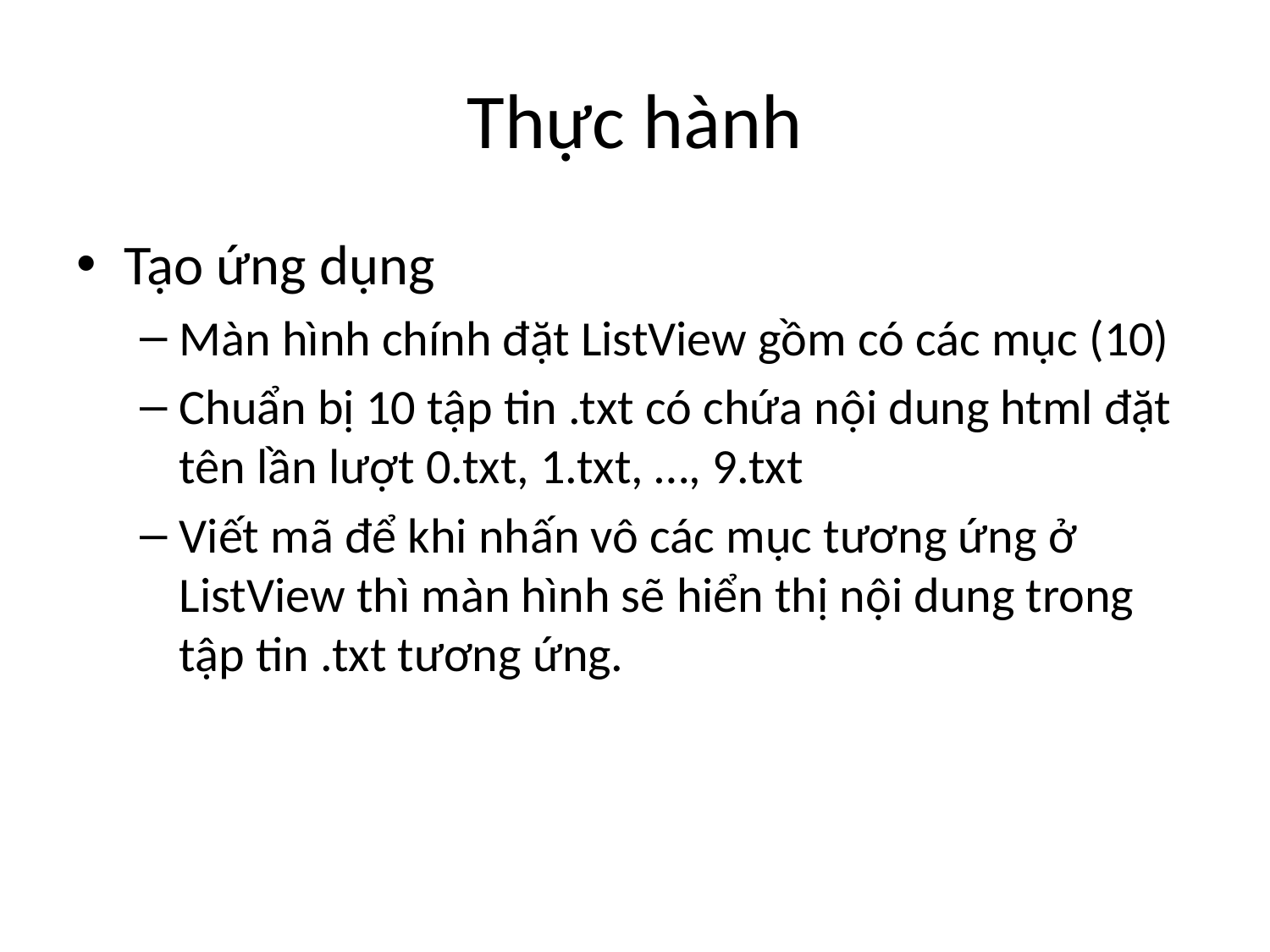

# Thực hành
Tạo ứng dụng
Màn hình chính đặt ListView gồm có các mục (10)
Chuẩn bị 10 tập tin .txt có chứa nội dung html đặt tên lần lượt 0.txt, 1.txt, …, 9.txt
Viết mã để khi nhấn vô các mục tương ứng ở ListView thì màn hình sẽ hiển thị nội dung trong tập tin .txt tương ứng.